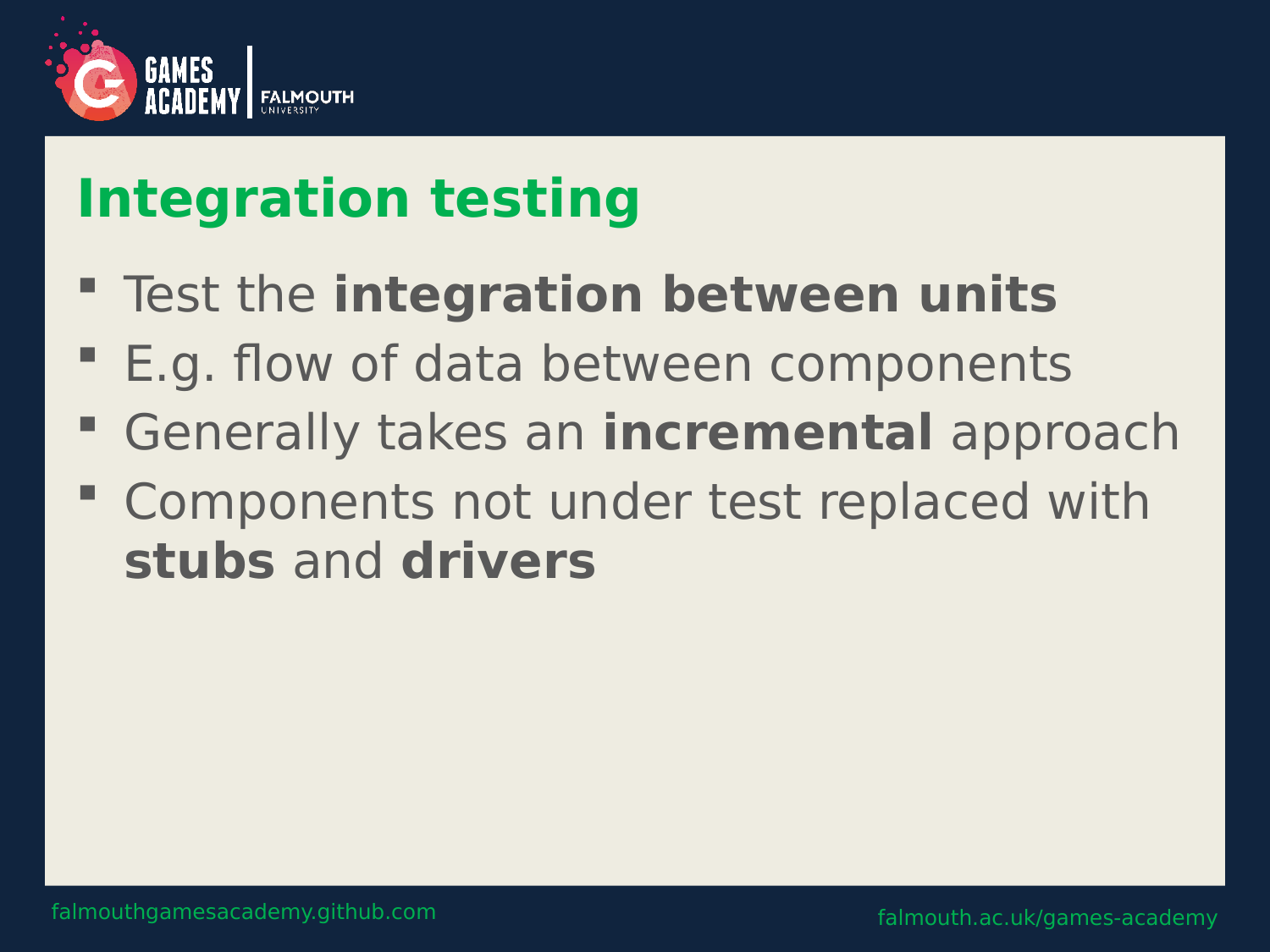

# Integration testing
Test the integration between units
E.g. flow of data between components
Generally takes an incremental approach
Components not under test replaced with stubs and drivers